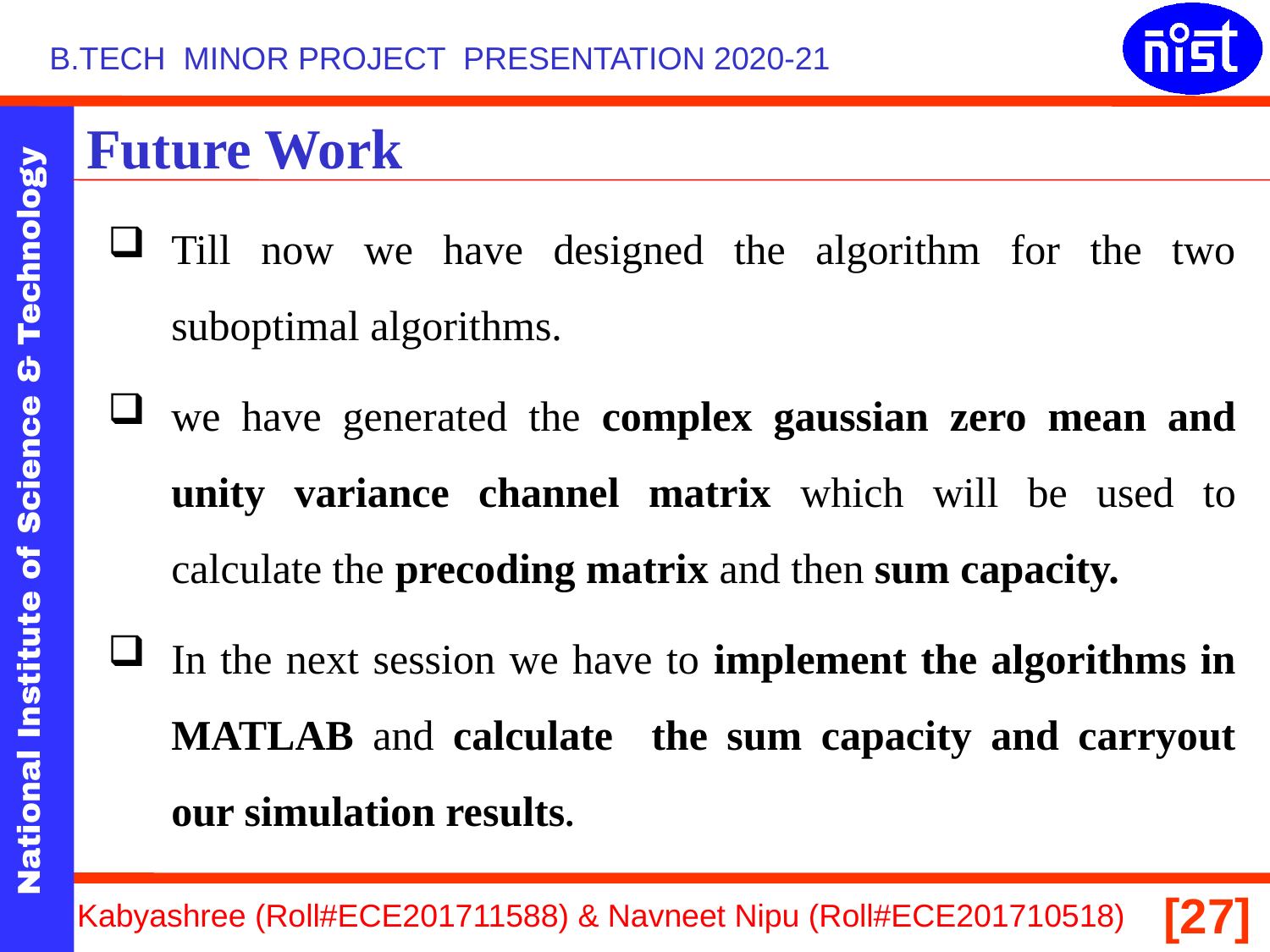

# Future Work
Till now we have designed the algorithm for the two suboptimal algorithms.
we have generated the complex gaussian zero mean and unity variance channel matrix which will be used to calculate the precoding matrix and then sum capacity.
In the next session we have to implement the algorithms in MATLAB and calculate  the sum capacity and carryout our simulation results.